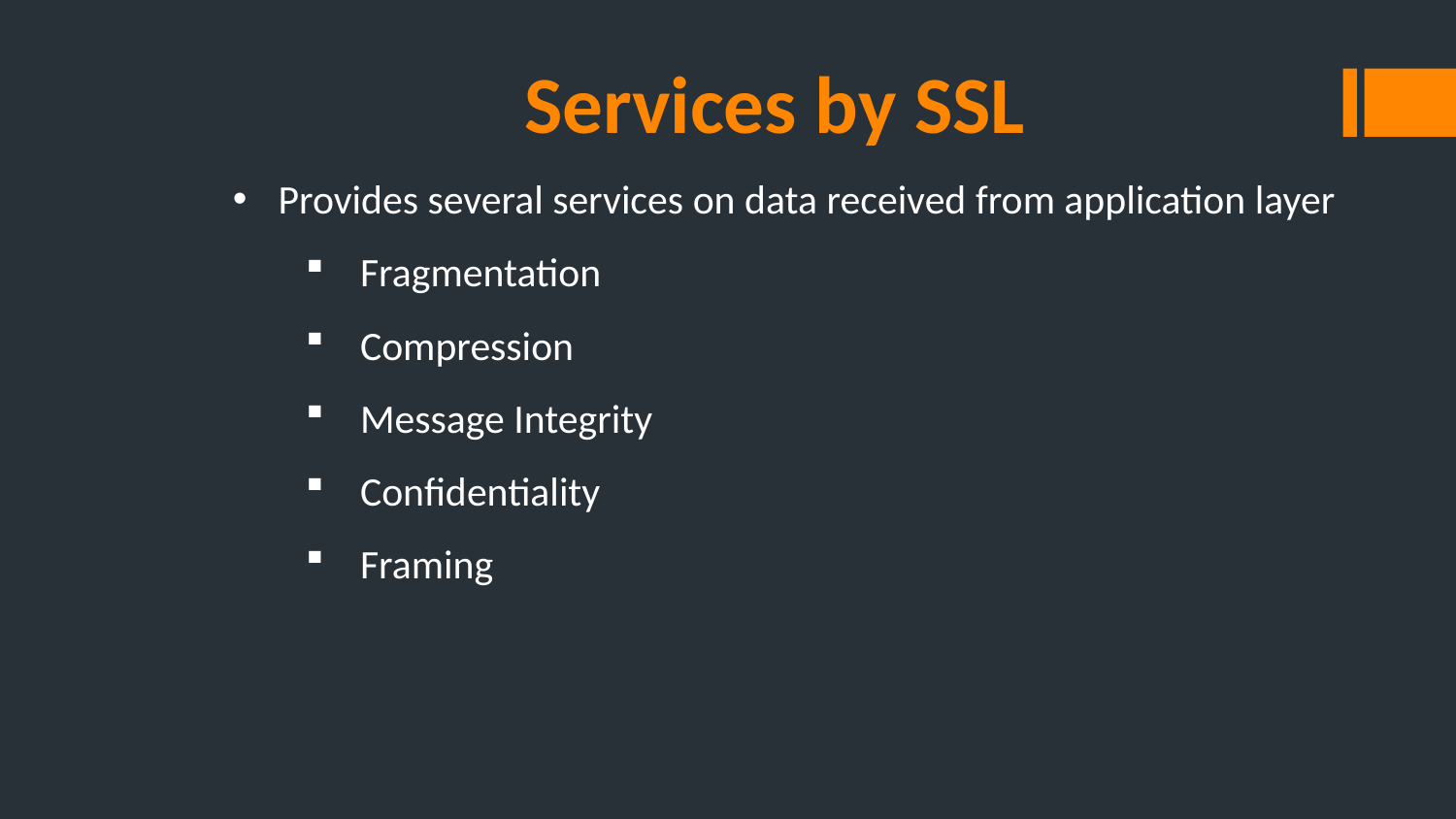

Services by SSL
Provides several services on data received from application layer
Fragmentation
Compression
Message Integrity
Confidentiality
Framing